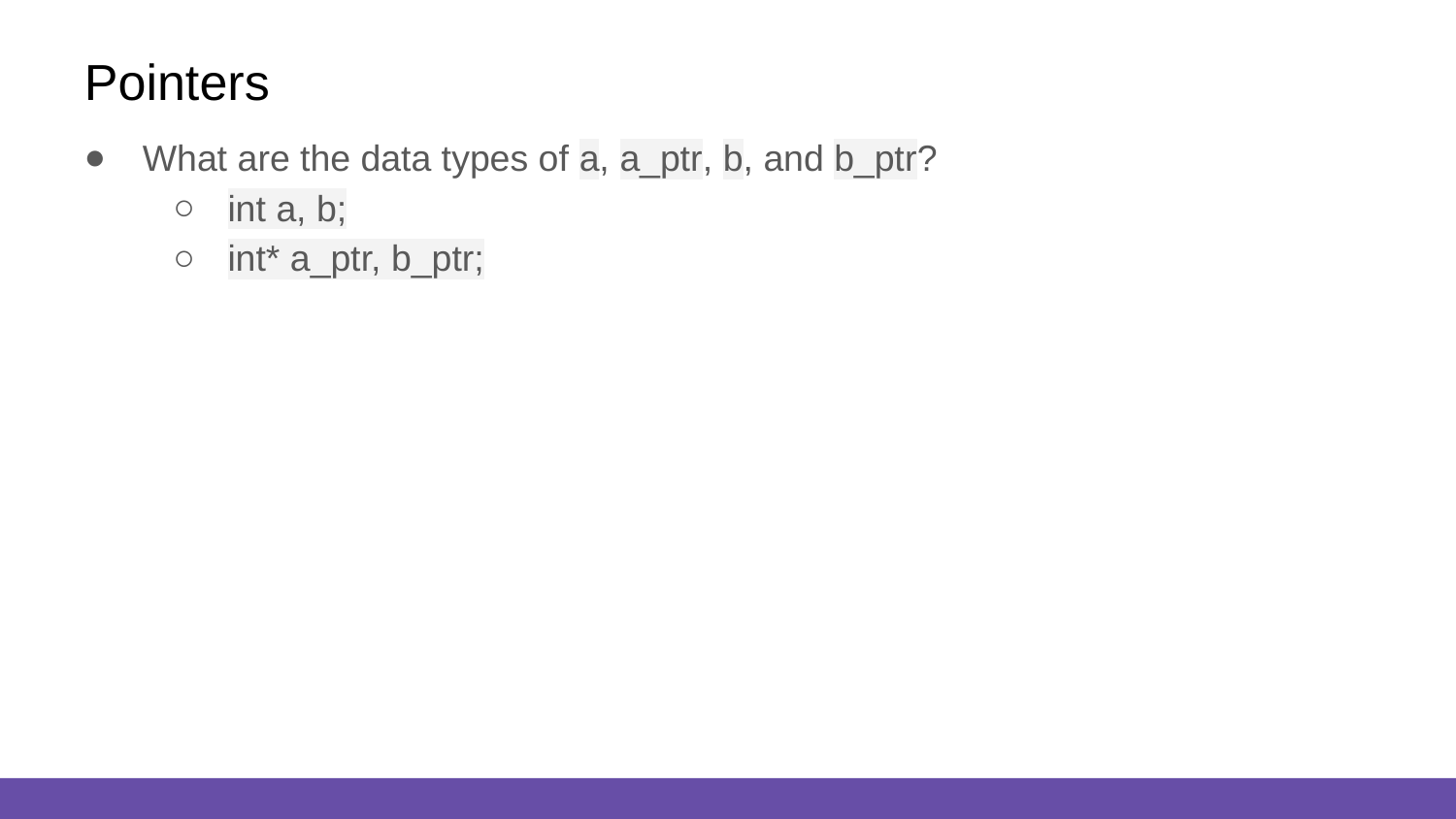

# Pointers
What are the data types of a, a_ptr, b, and b_ptr?
int a, b;
int* a_ptr, b_ptr;